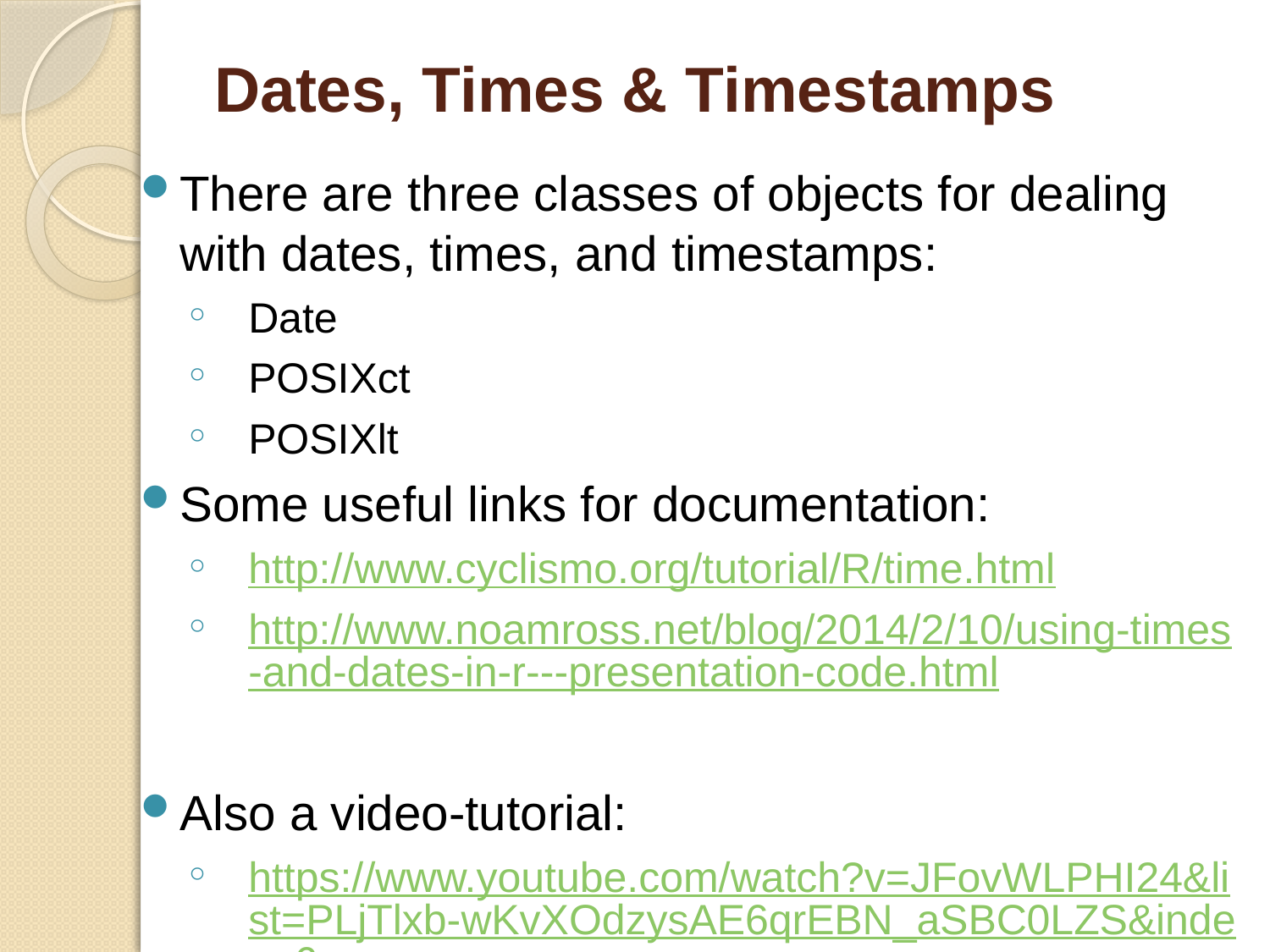

# Dates, Times & Timestamps
There are three classes of objects for dealing with dates, times, and timestamps:
Date
POSIXct
POSIXlt
Some useful links for documentation:
http://www.cyclismo.org/tutorial/R/time.html
http://www.noamross.net/blog/2014/2/10/using-times-and-dates-in-r---presentation-code.html

Also a video-tutorial:
https://www.youtube.com/watch?v=JFovWLPHI24&list=PLjTlxb-wKvXOdzysAE6qrEBN_aSBC0LZS&index=6